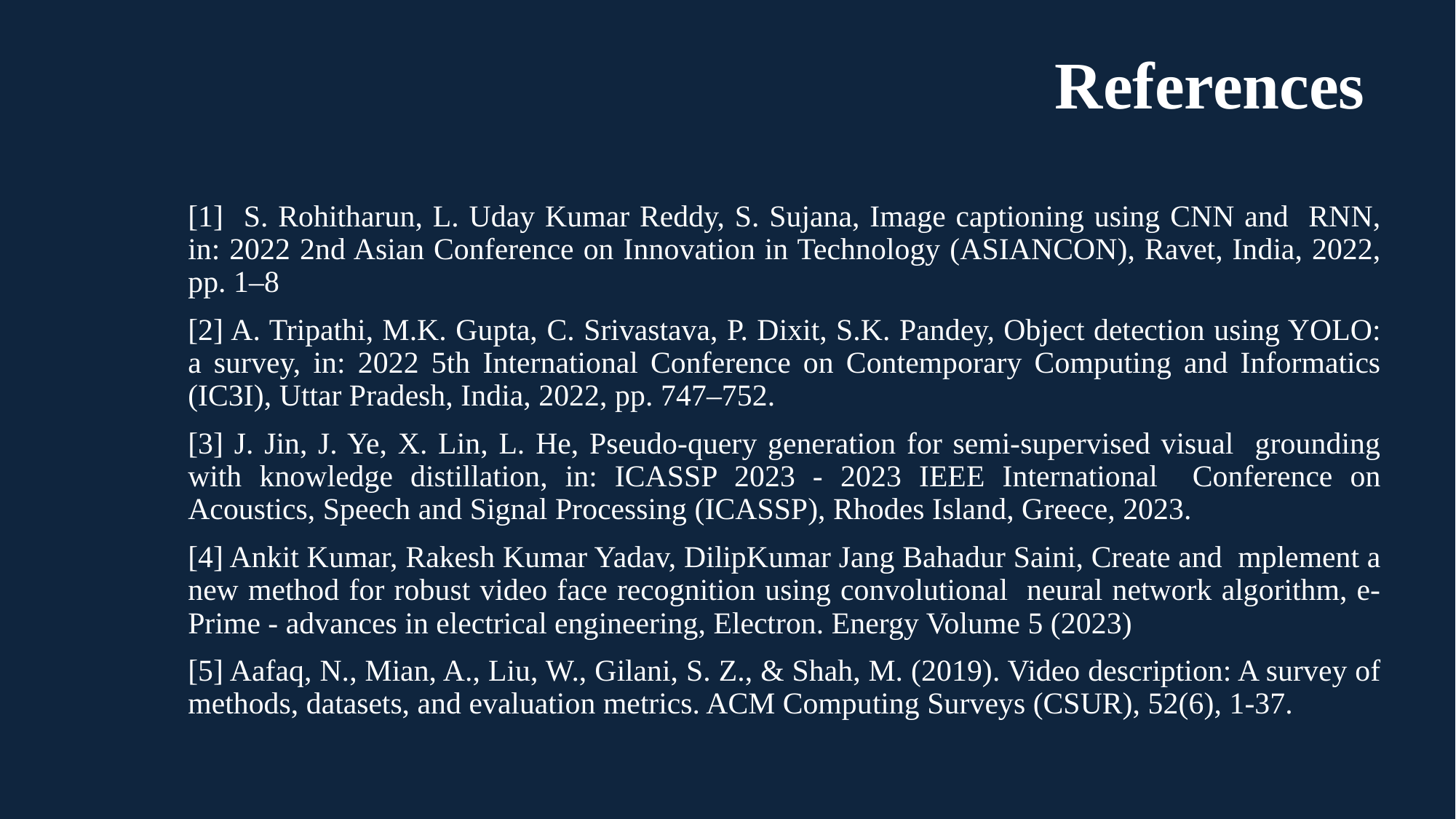

# References
[1]  S. Rohitharun, L. Uday Kumar Reddy, S. Sujana, Image captioning using CNN and  RNN, in: 2022 2nd Asian Conference on Innovation in Technology (ASIANCON), Ravet, India, 2022, pp. 1–8
[2] A. Tripathi, M.K. Gupta, C. Srivastava, P. Dixit, S.K. Pandey, Object detection using YOLO: a survey, in: 2022 5th International Conference on Contemporary Computing and Informatics (IC3I), Uttar Pradesh, India, 2022, pp. 747–752.
[3] J. Jin, J. Ye, X. Lin, L. He, Pseudo-query generation for semi-supervised visual  grounding with knowledge distillation, in: ICASSP 2023 - 2023 IEEE International  Conference on Acoustics, Speech and Signal Processing (ICASSP), Rhodes Island, Greece, 2023.
[4] Ankit Kumar, Rakesh Kumar Yadav, DilipKumar Jang Bahadur Saini, Create and  mplement a new method for robust video face recognition using convolutional  neural network algorithm, e-Prime - advances in electrical engineering, Electron. Energy Volume 5 (2023)
[5] Aafaq, N., Mian, A., Liu, W., Gilani, S. Z., & Shah, M. (2019). Video description: A survey of methods, datasets, and evaluation metrics. ACM Computing Surveys (CSUR), 52(6), 1-37.